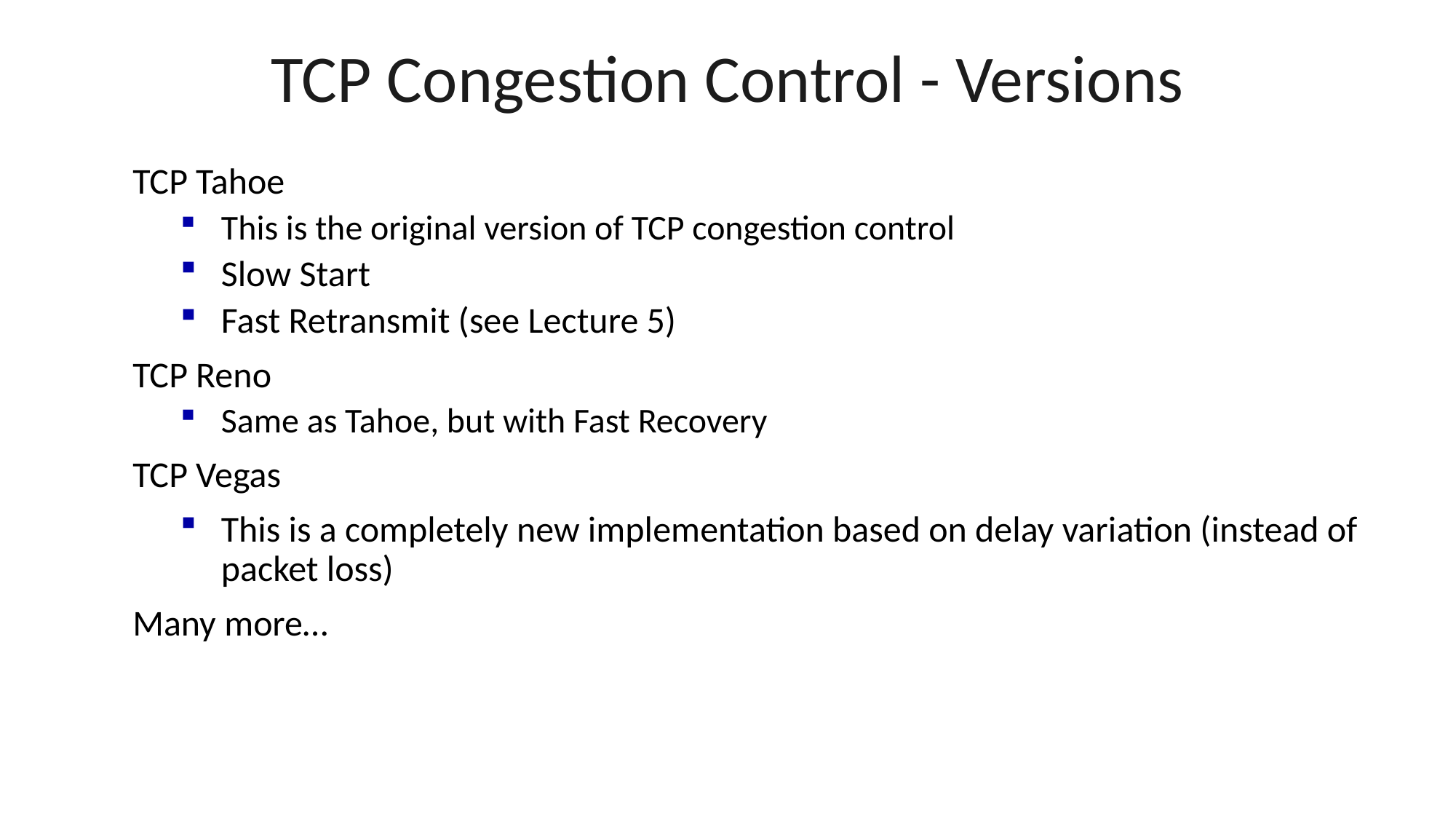

# TCP Congestion Control - Versions
TCP Tahoe
This is the original version of TCP congestion control
Slow Start
Fast Retransmit (see Lecture 5)
TCP Reno
Same as Tahoe, but with Fast Recovery
TCP Vegas
This is a completely new implementation based on delay variation (instead of packet loss)
Many more…